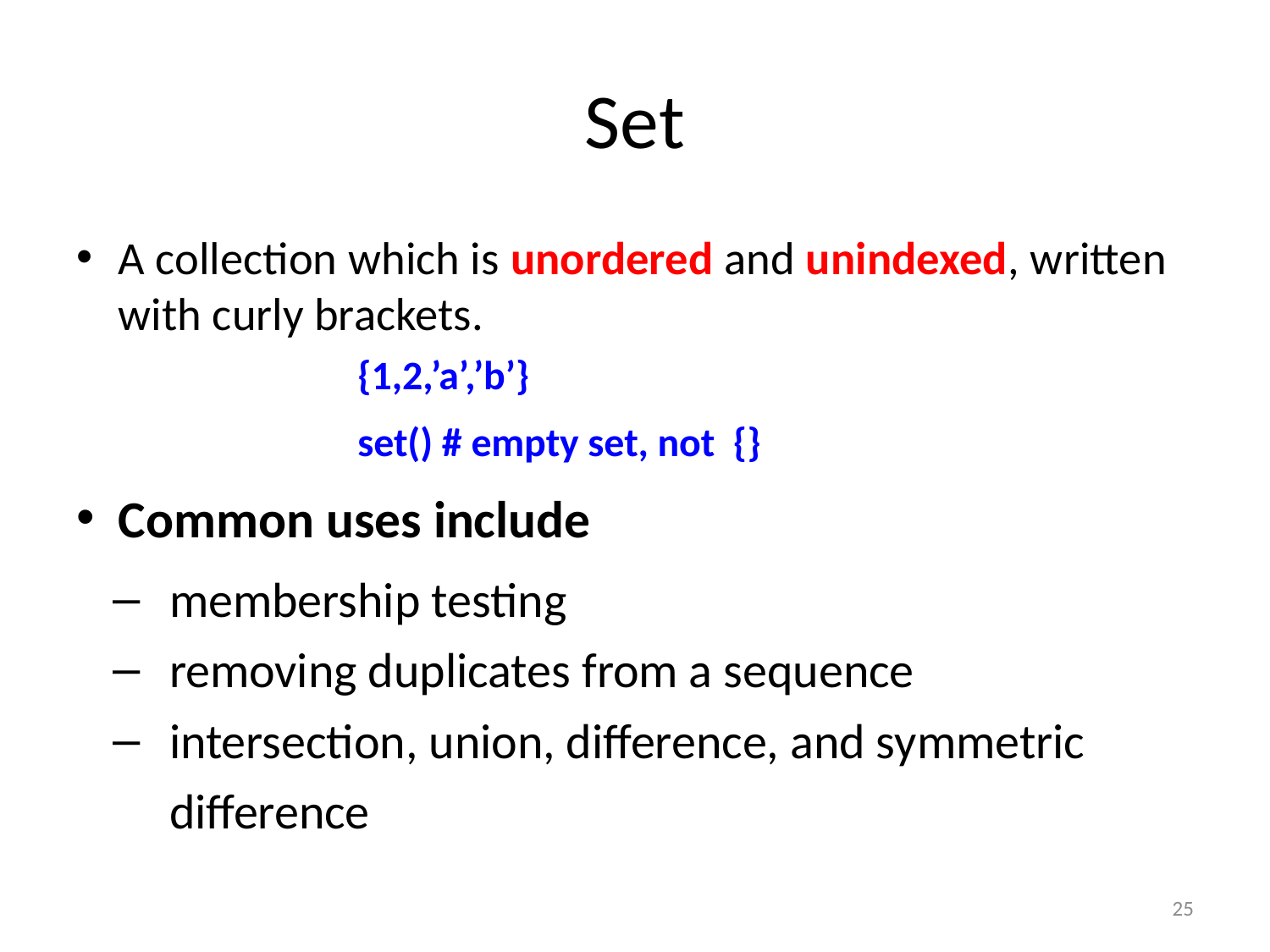

# Set
A collection which is unordered and unindexed, written with curly brackets.
{1,2,’a’,’b’}
set() # empty set, not  {}
Common uses include
membership testing
removing duplicates from a sequence
intersection, union, difference, and symmetric difference

25